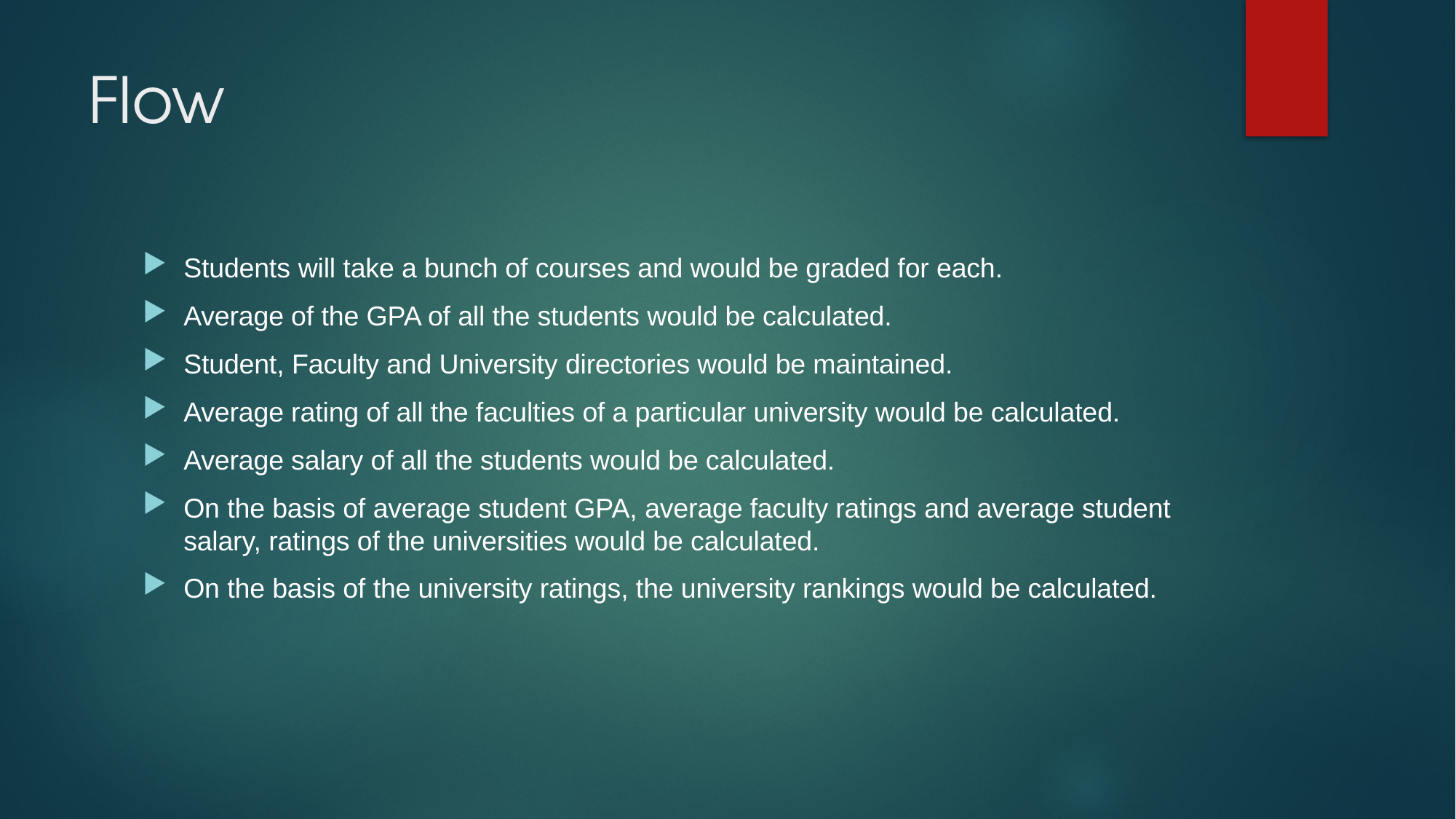

# Flow
Students will take a bunch of courses and would be graded for each.
Average of the GPA of all the students would be calculated.
Student, Faculty and University directories would be maintained.
Average rating of all the faculties of a particular university would be calculated.
Average salary of all the students would be calculated.
On the basis of average student GPA, average faculty ratings and average student salary, ratings of the universities would be calculated.
On the basis of the university ratings, the university rankings would be calculated.